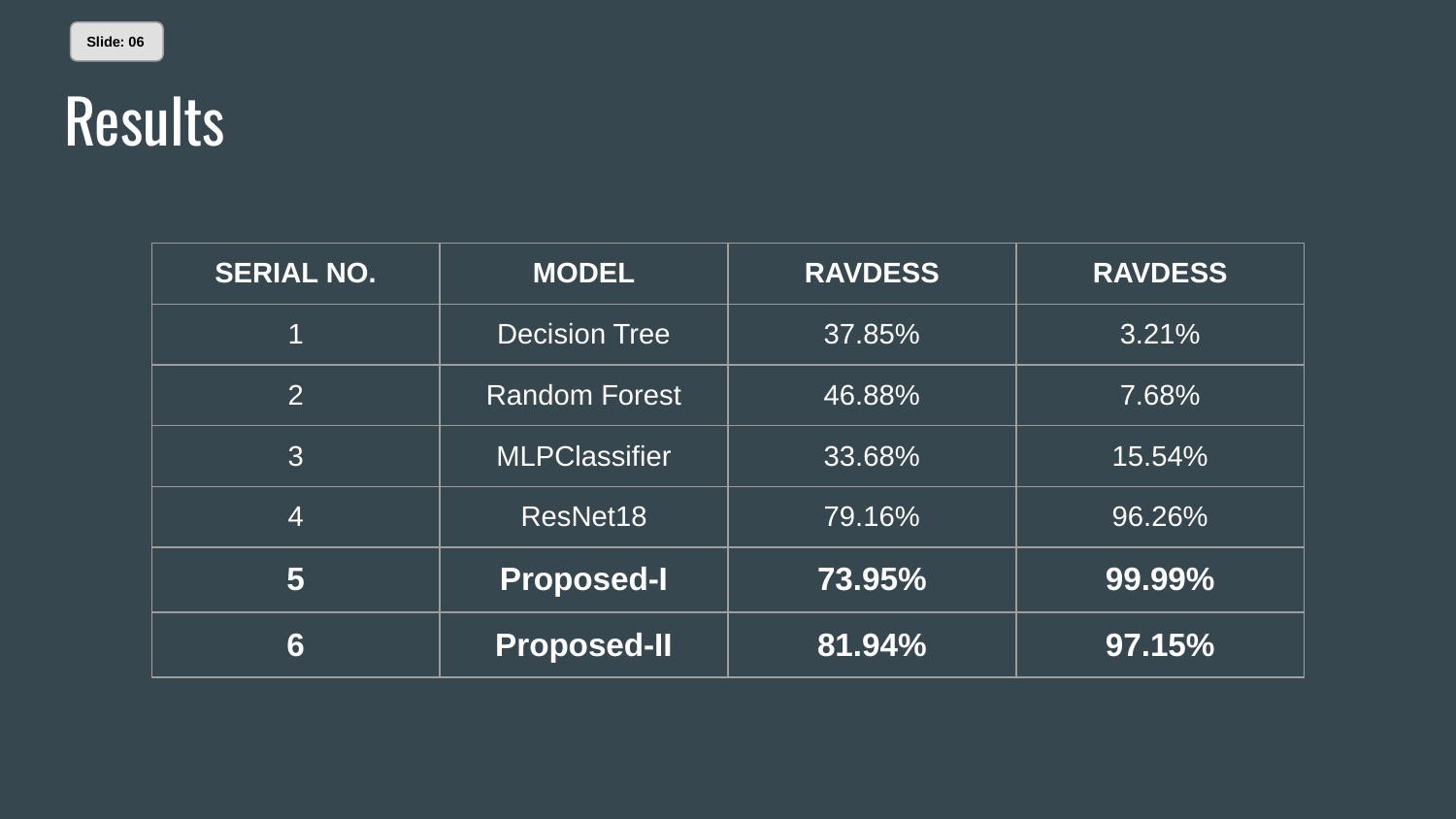

Slide: 06
# Results
| SERIAL NO. | MODEL | RAVDESS | RAVDESS |
| --- | --- | --- | --- |
| 1 | Decision Tree | 37.85% | 3.21% |
| 2 | Random Forest | 46.88% | 7.68% |
| 3 | MLPClassifier | 33.68% | 15.54% |
| 4 | ResNet18 | 79.16% | 96.26% |
| 5 | Proposed-I | 73.95% | 99.99% |
| 6 | Proposed-II | 81.94% | 97.15% |